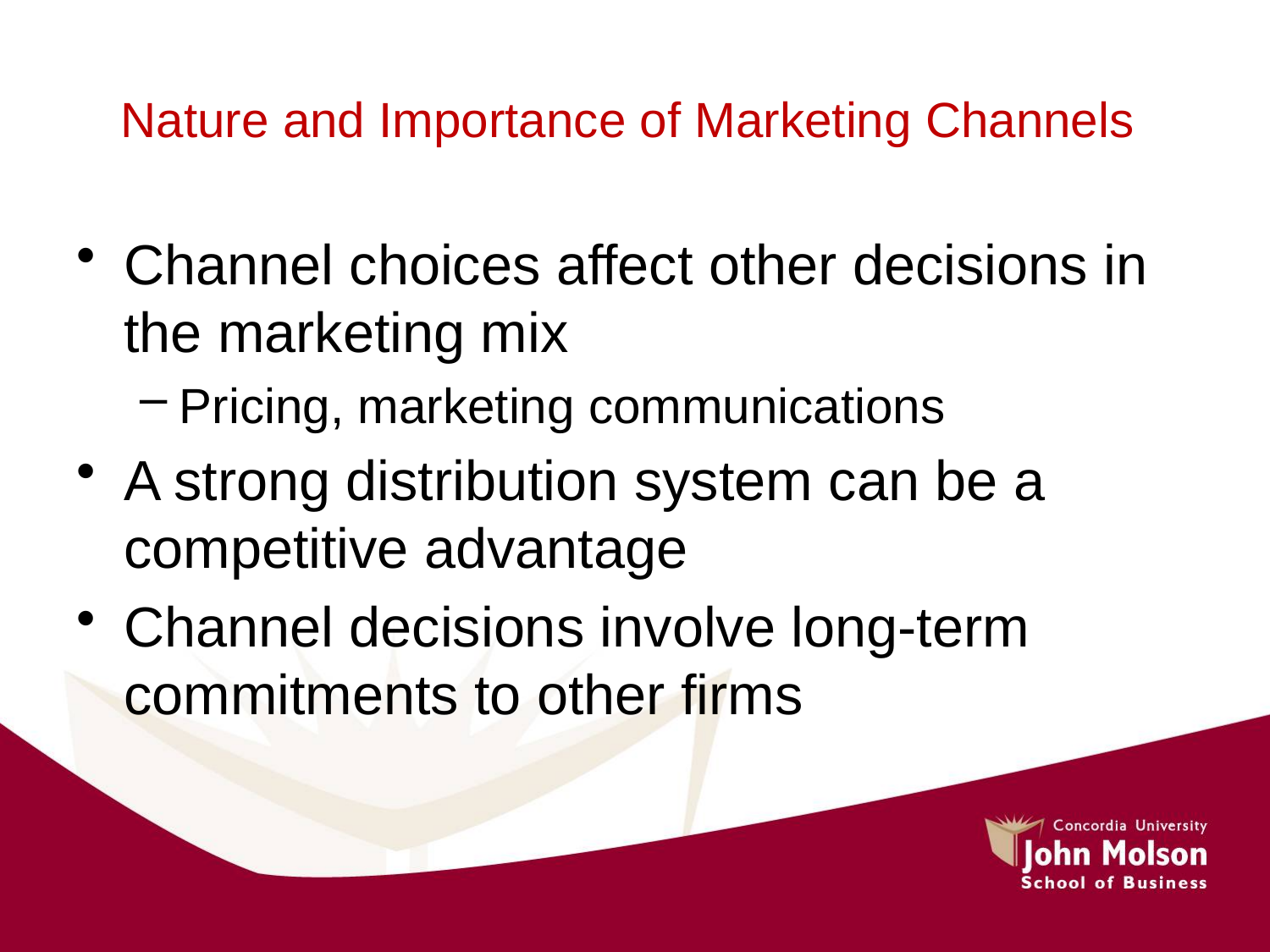

# Nature and Importance of Marketing Channels
Channel choices affect other decisions in the marketing mix
Pricing, marketing communications
A strong distribution system can be a competitive advantage
Channel decisions involve long-term commitments to other firms